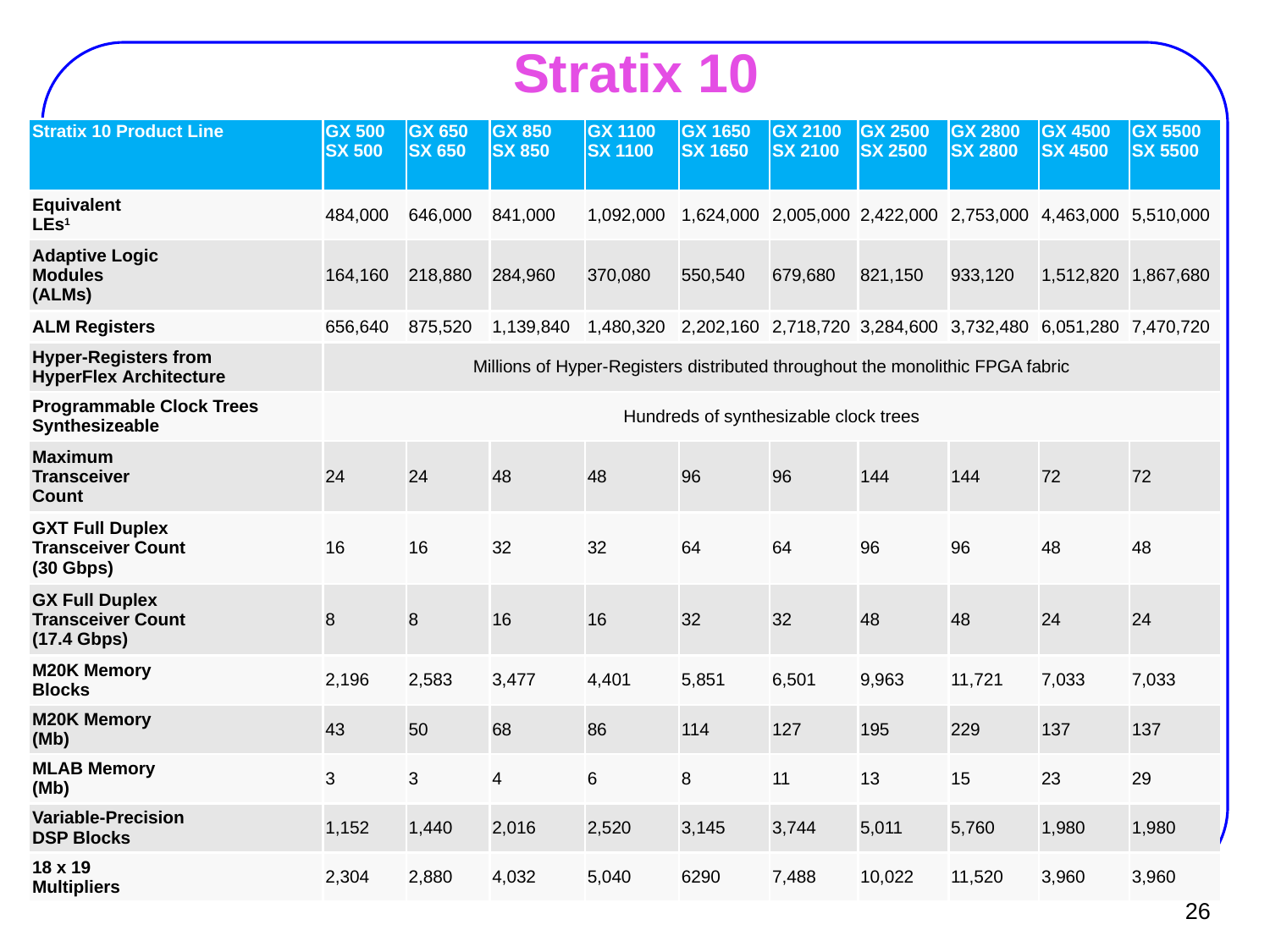

# Stratix 10
| Stratix 10 Product Line | GX 500 SX 500 | GX 650 SX 650 | GX 850 SX 850 | GX 1100 SX 1100 | GX 1650 SX 1650 | GX 2100 SX 2100 | GX 2500 SX 2500 | GX 2800 SX 2800 | GX 4500 SX 4500 | GX 5500 SX 5500 |
| --- | --- | --- | --- | --- | --- | --- | --- | --- | --- | --- |
| Equivalent  LEs1 | 484,000 | 646,000 | 841,000 | 1,092,000 | 1,624,000 | 2,005,000 | 2,422,000 | 2,753,000 | 4,463,000 | 5,510,000 |
| Adaptive Logic Modules  (ALMs) | 164,160 | 218,880 | 284,960 | 370,080 | 550,540 | 679,680 | 821,150 | 933,120 | 1,512,820 | 1,867,680 |
| ALM Registers | 656,640 | 875,520 | 1,139,840 | 1,480,320 | 2,202,160 | 2,718,720 | 3,284,600 | 3,732,480 | 6,051,280 | 7,470,720 |
| Hyper-Registers from HyperFlex Architecture | Millions of Hyper-Registers distributed throughout the monolithic FPGA fabric |  |  |  |  |  |  |  |  |  |
| Programmable Clock Trees Synthesizeable | Hundreds of synthesizable clock trees |  |  |  |  |  |  |  |  |  |
| Maximum  Transceiver  Count | 24 | 24 | 48 | 48 | 96 | 96 | 144 | 144 | 72 | 72 |
| GXT Full Duplex Transceiver Count (30 Gbps) | 16 | 16 | 32 | 32 | 64 | 64 | 96 | 96 | 48 | 48 |
| GX Full Duplex Transceiver Count (17.4 Gbps) | 8 | 8 | 16 | 16 | 32 | 32 | 48 | 48 | 24 | 24 |
| M20K Memory  Blocks | 2,196 | 2,583 | 3,477 | 4,401 | 5,851 | 6,501 | 9,963 | 11,721 | 7,033 | 7,033 |
| M20K Memory  (Mb) | 43 | 50 | 68 | 86 | 114 | 127 | 195 | 229 | 137 | 137 |
| MLAB Memory  (Mb) | 3 | 3 | 4 | 6 | 8 | 11 | 13 | 15 | 23 | 29 |
| Variable-Precision DSP Blocks | 1,152 | 1,440 | 2,016 | 2,520 | 3,145 | 3,744 | 5,011 | 5,760 | 1,980 | 1,980 |
| 18 x 19  Multipliers | 2,304 | 2,880 | 4,032 | 5,040 | 6290 | 7,488 | 10,022 | 11,520 | 3,960 | 3,960 |
26